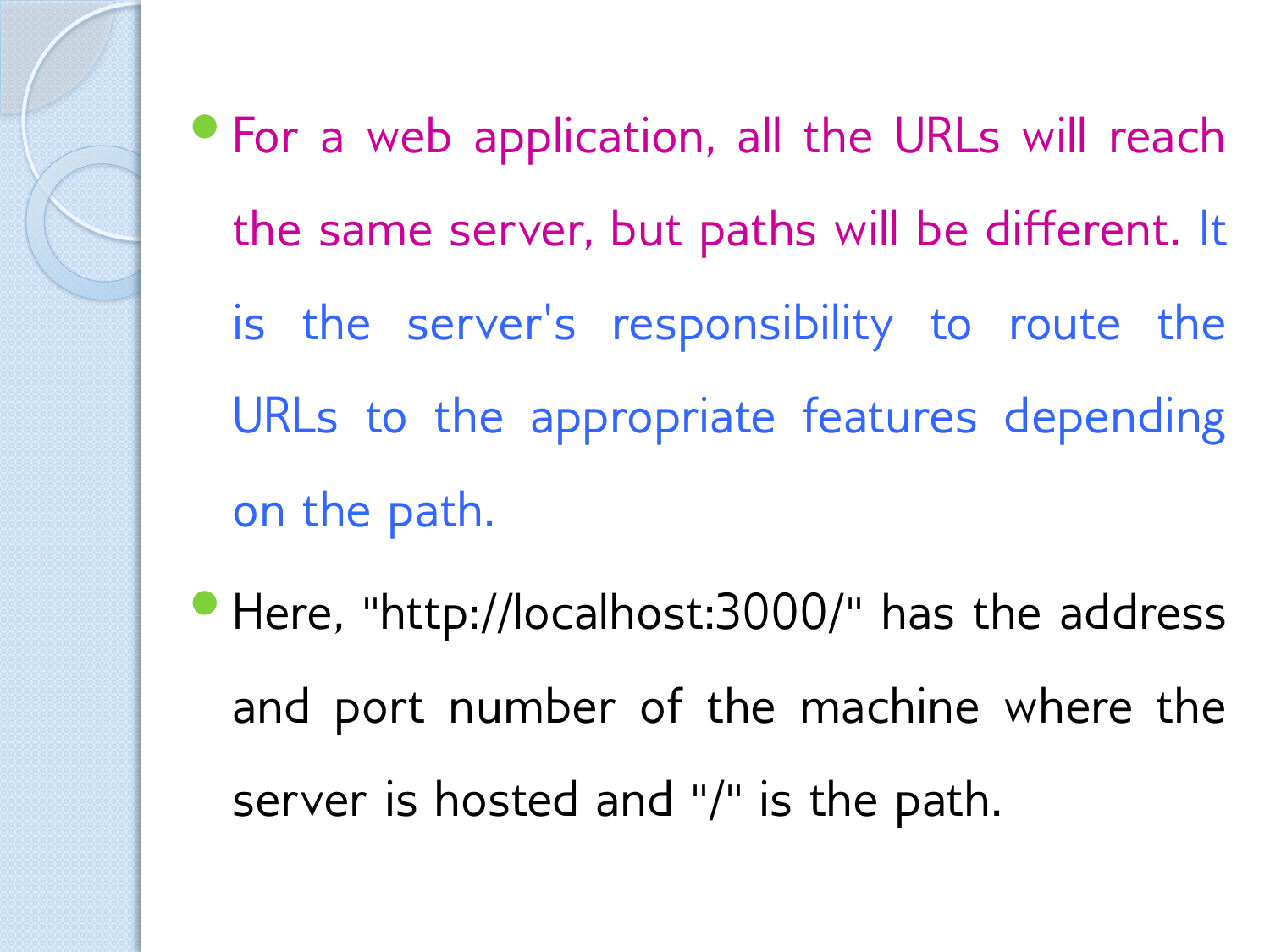

For a web application, all the URLs will reach the same server, but paths will be different. It is the server's responsibility to route the URLs to the appropriate features depending on the path.
Here, "http://localhost:3000/" has the address and port number of the machine where the server is hosted and "/" is the path.